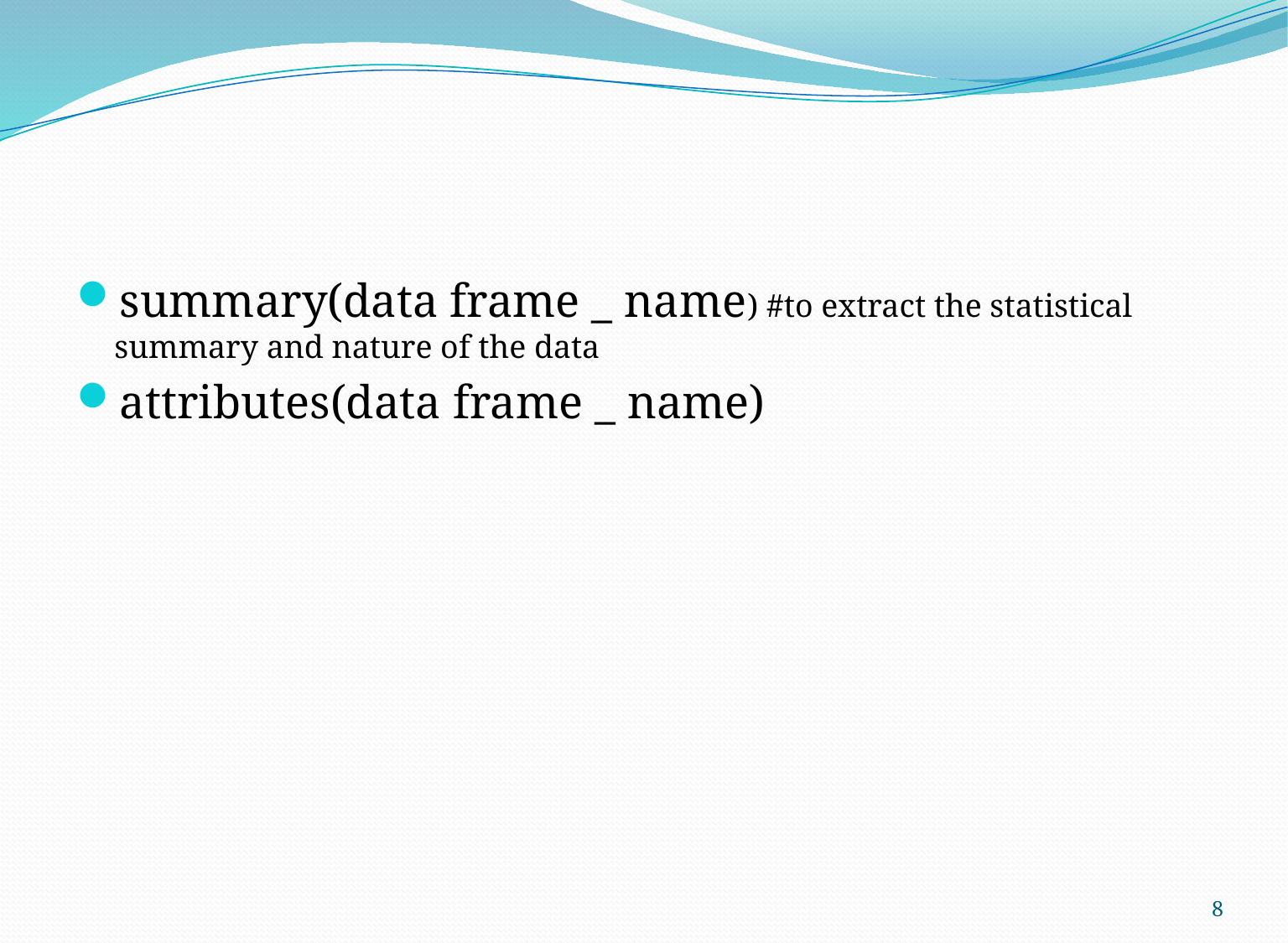

#
summary(data frame _ name) #to extract the statistical summary and nature of the data
attributes(data frame _ name)
8